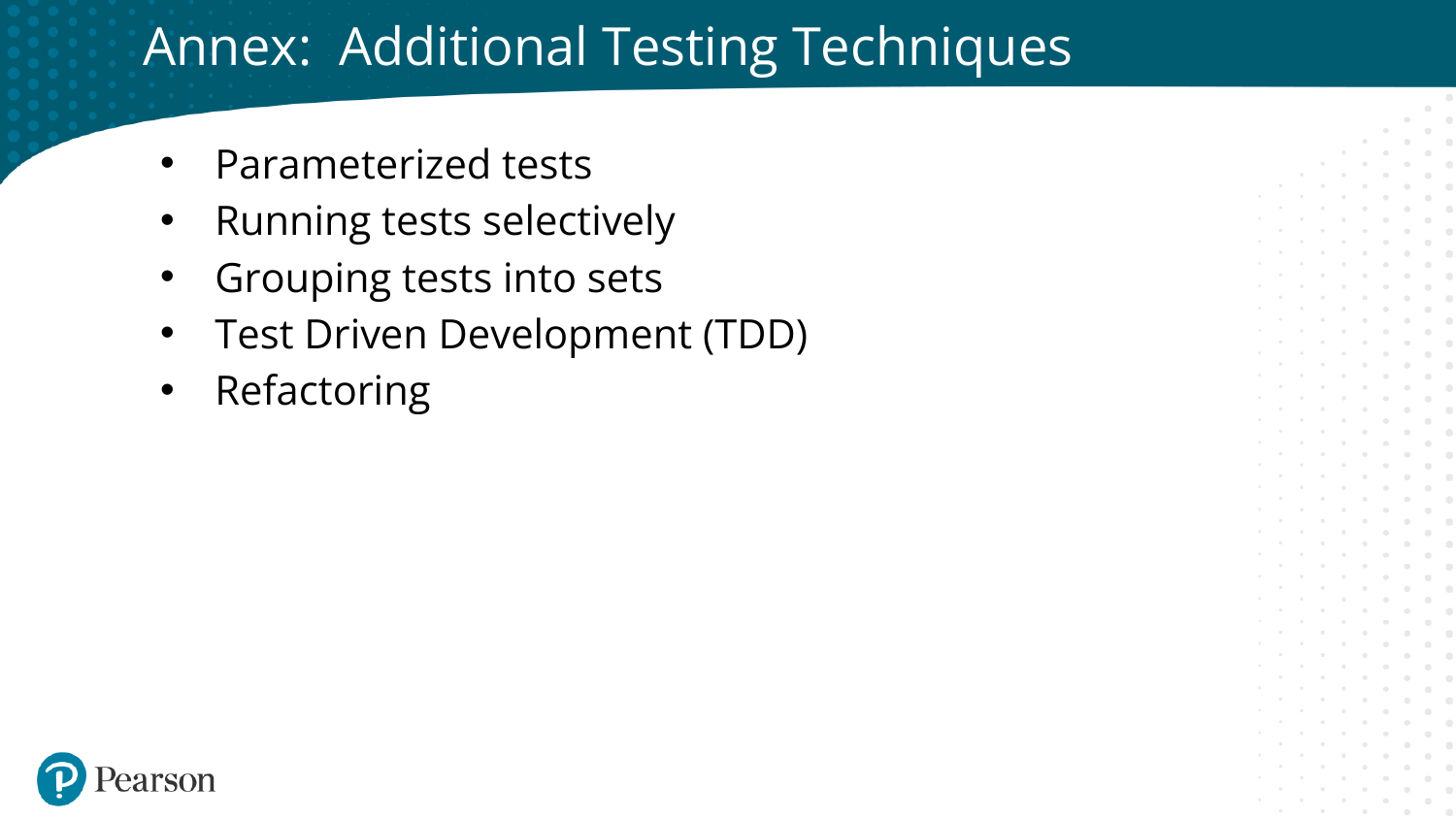

# Annex:  Additional Testing Techniques
Parameterized tests
Running tests selectively
Grouping tests into sets
Test Driven Development (TDD)
Refactoring